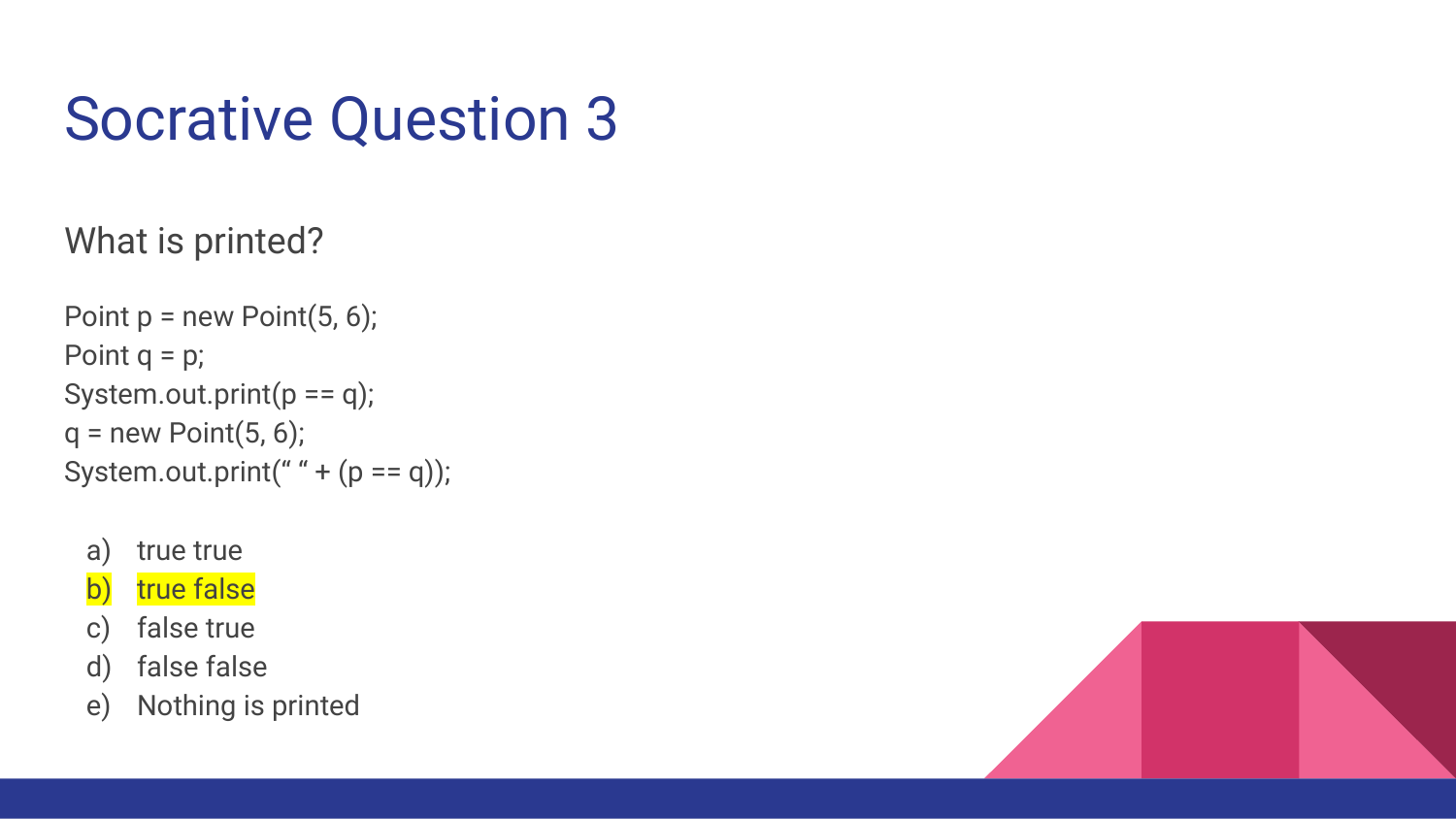

# Socrative Question 3
What is printed?
Point p = new Point(5, 6);
Point q = p;
System.out.print(p == q);
q = new Point(5, 6);
System.out.print(“ “ + (p == q));

true true
true false
false true
false false
Nothing is printed